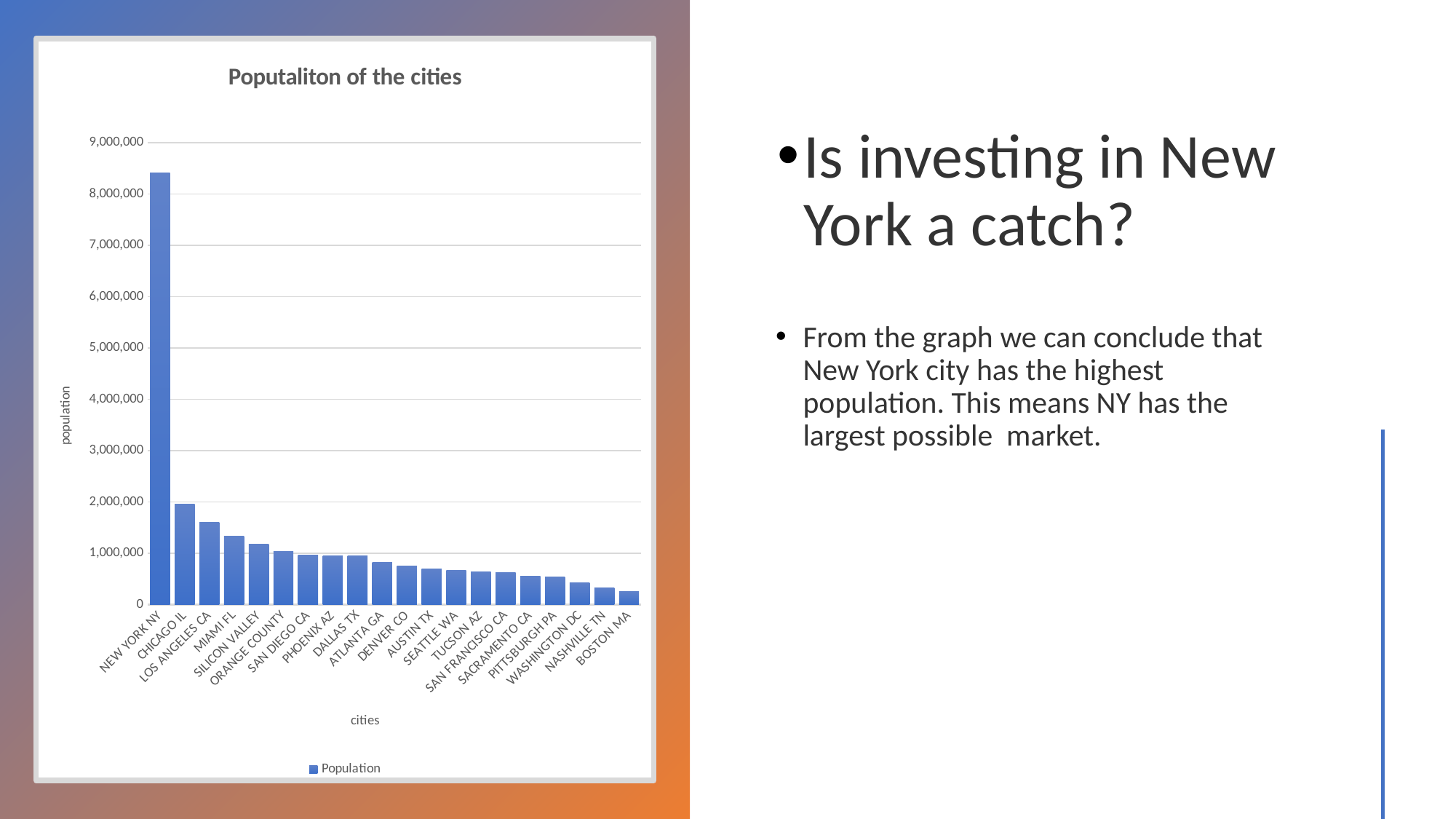

### Chart: Poputaliton of the cities

| Category | Population |
|---|---|
| NEW YORK NY | 8405837.0 |
| CHICAGO IL | 1955130.0 |
| LOS ANGELES CA | 1595037.0 |
| MIAMI FL | 1339155.0 |
| SILICON VALLEY | 1177609.0 |
| ORANGE COUNTY | 1030185.0 |
| SAN DIEGO CA | 959307.0 |
| PHOENIX AZ | 943999.0 |
| DALLAS TX | 942908.0 |
| ATLANTA GA | 814885.0 |
| DENVER CO | 754233.0 |
| AUSTIN TX | 698371.0 |
| SEATTLE WA | 671238.0 |
| TUCSON AZ | 631442.0 |
| SAN FRANCISCO CA | 629591.0 |
| SACRAMENTO CA | 545776.0 |
| PITTSBURGH PA | 542085.0 |
| WASHINGTON DC | 418859.0 |
| NASHVILLE TN | 327225.0 |
| BOSTON MA | 248968.0 |
Is investing in New York a catch?
From the graph we can conclude that New York city has the highest population. This means NY has the largest possible  market.